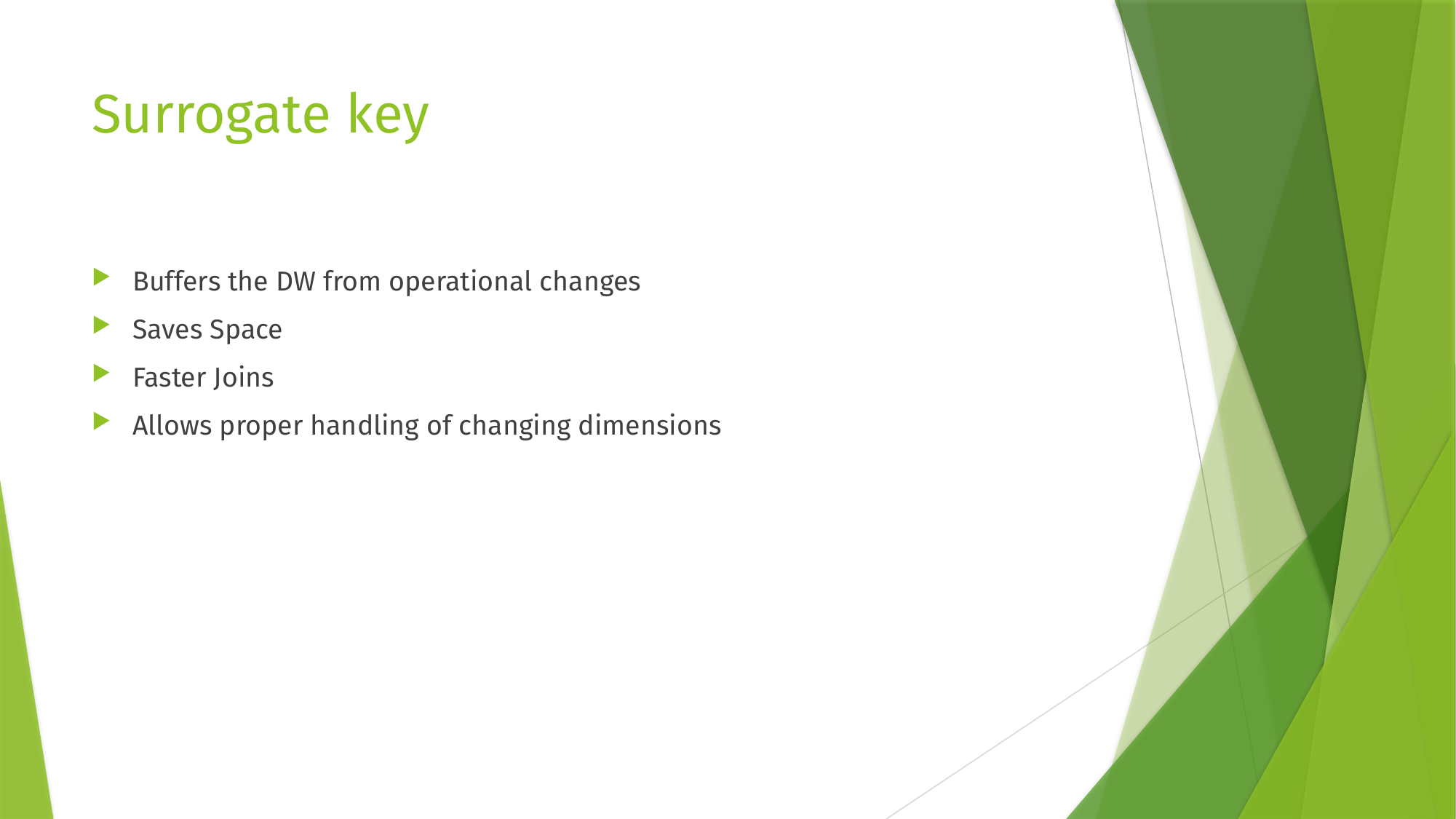

# Surrogate key
Buffers the DW from operational changes
Saves Space
Faster Joins
Allows proper handling of changing dimensions